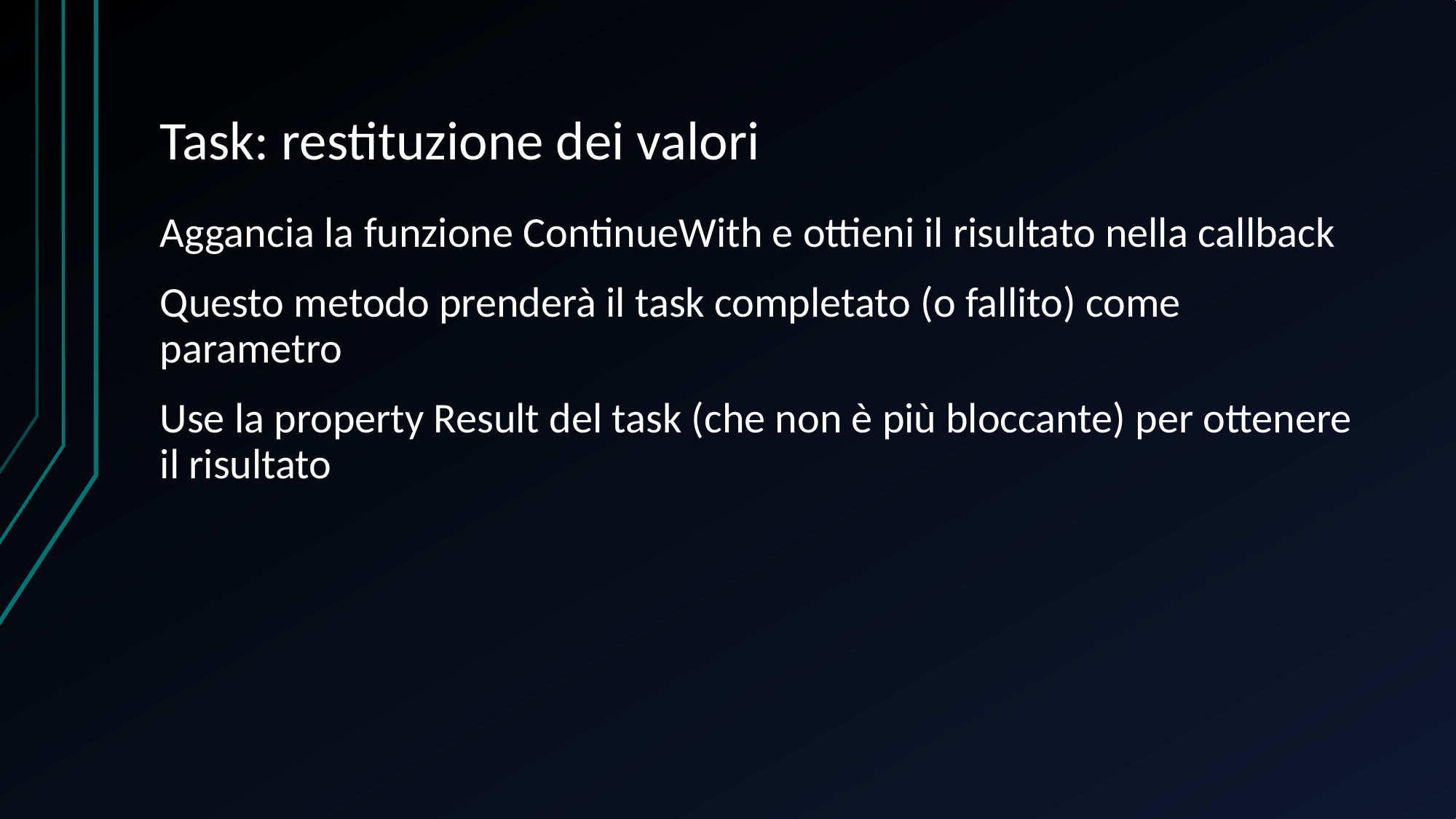

# Task: restituzione dei valori
Aggancia la funzione ContinueWith e ottieni il risultato nella callback
Questo metodo prenderà il task completato (o fallito) come parametro
Use la property Result del task (che non è più bloccante) per ottenere il risultato